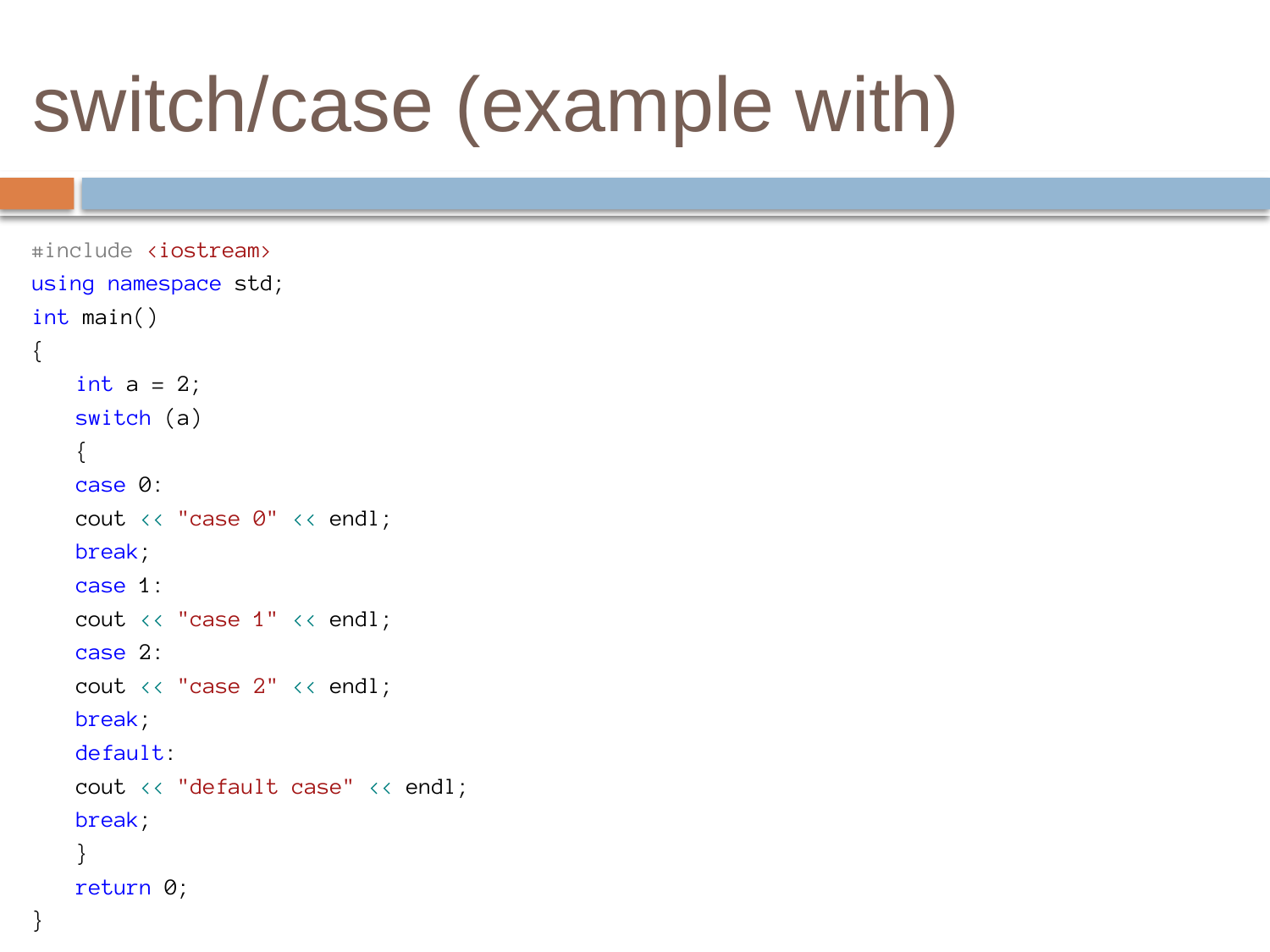

# switch/case (example with)
#include <iostream>
using namespace std;
int main()
{
	int a = 2;
	switch (a)
	{
		case 0:
			cout << "case 0" << endl;
			break;
		case 1:
			cout << "case 1" << endl;
		case 2:
			cout << "case 2" << endl;
			break;
		default:
			cout << "default case" << endl;
			break;
	}
	return 0;
}